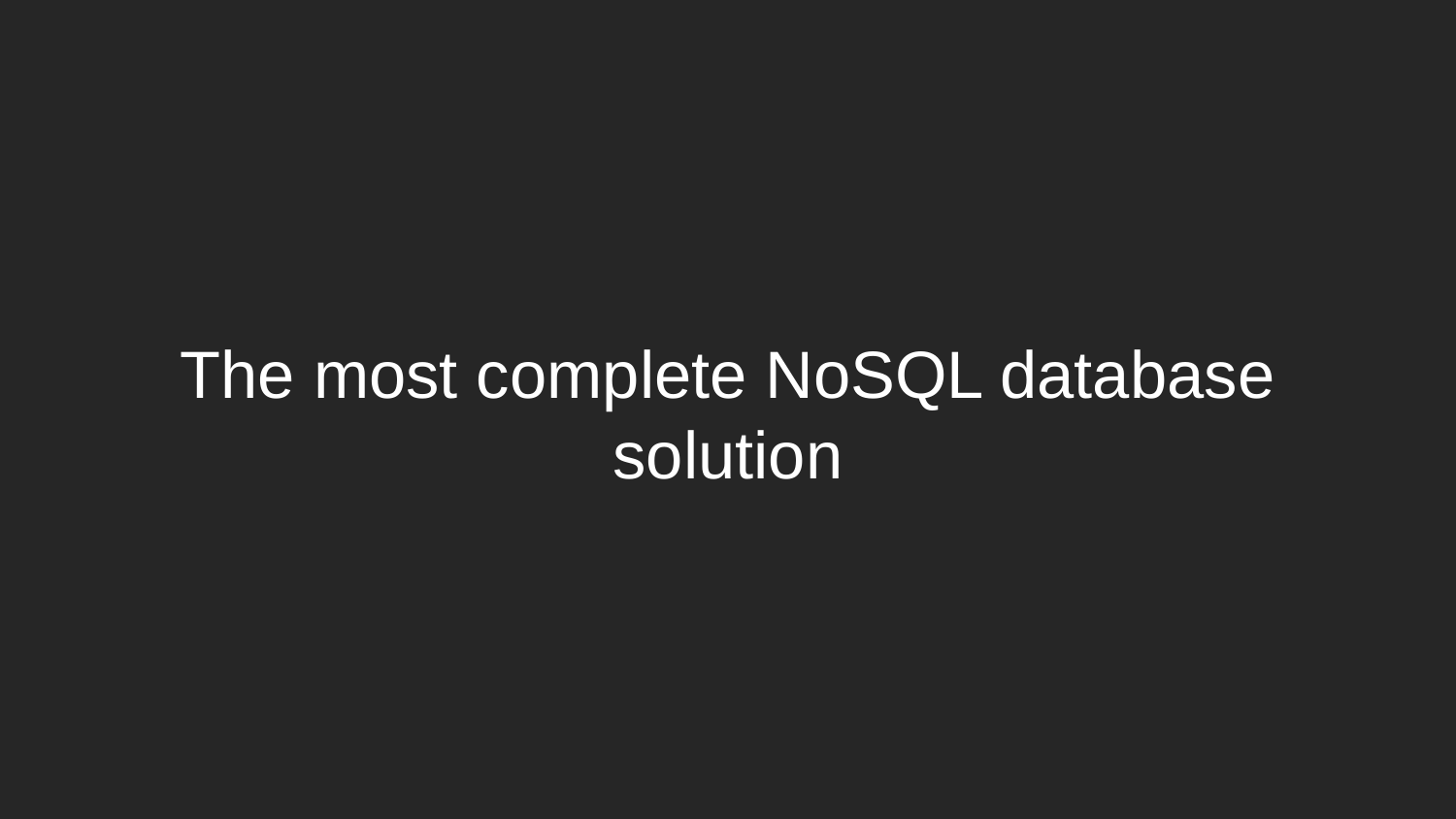

# The most complete NoSQL database solution